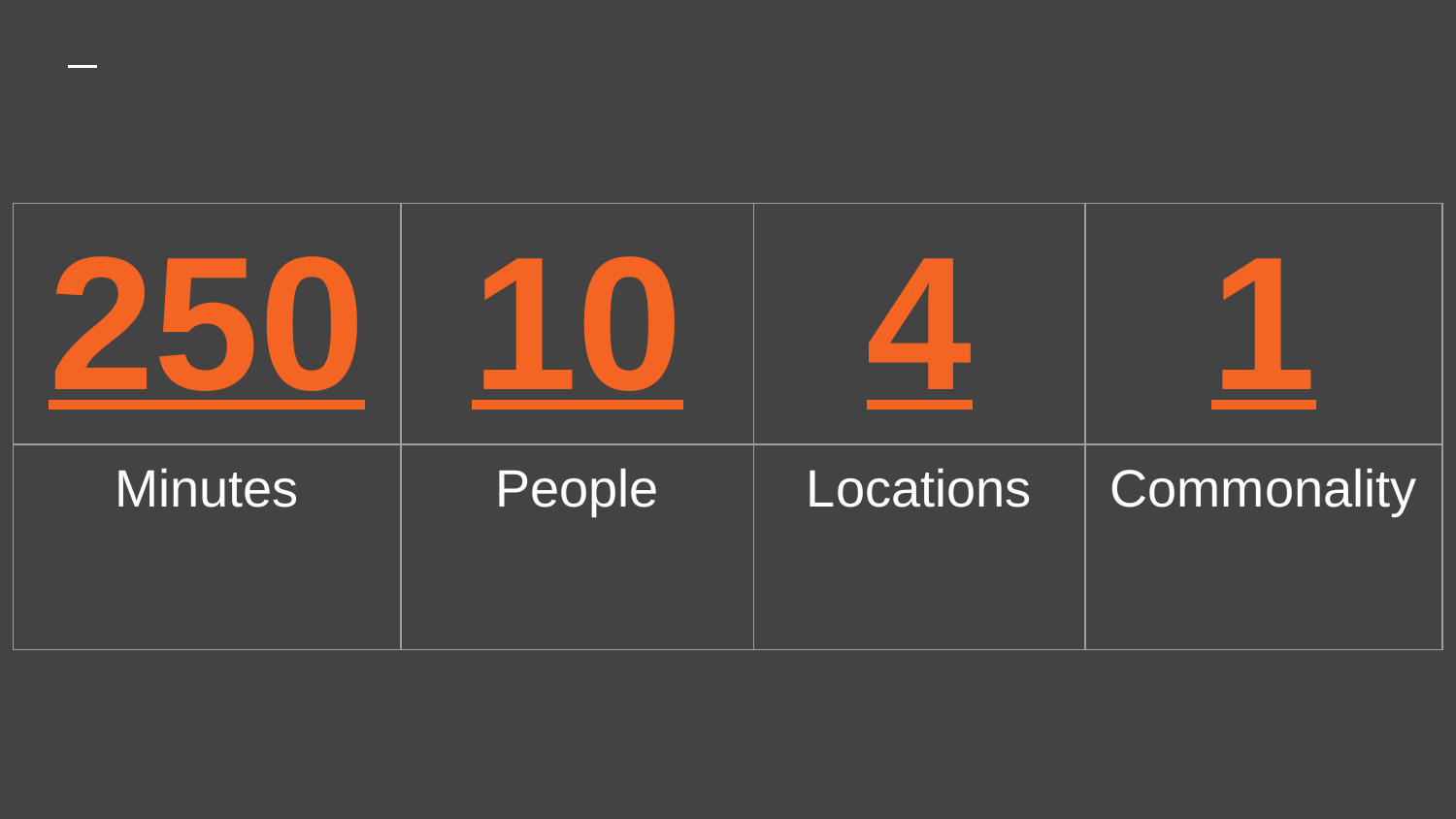

| 250 | 10 | 4 | 1 |
| --- | --- | --- | --- |
| Minutes | People | Locations | Commonality |